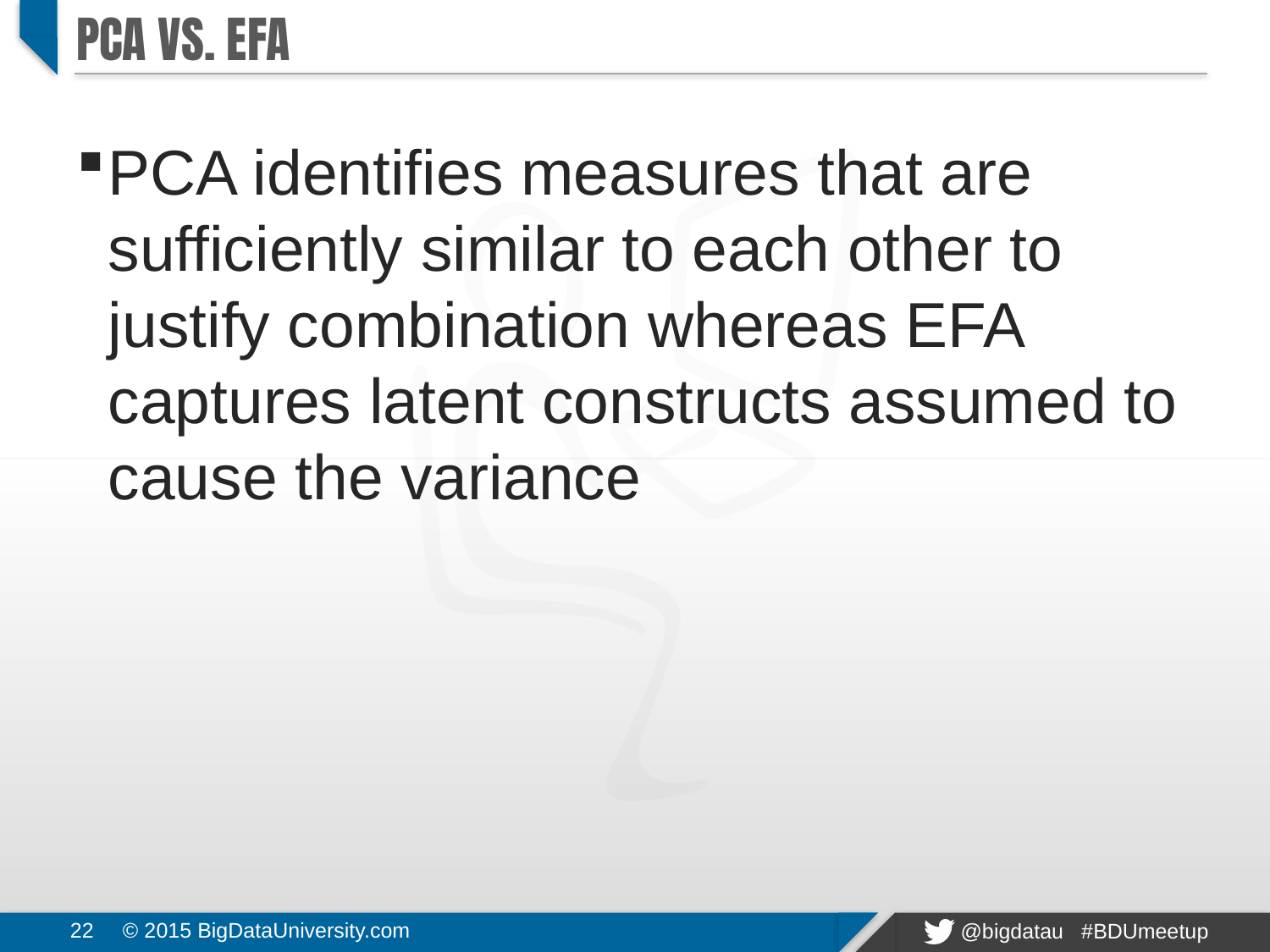

# PCA vs. EFA
PCA identifies measures that are sufficiently similar to each other to justify combination whereas EFA captures latent constructs assumed to cause the variance

22
© 2015 BigDataUniversity.com